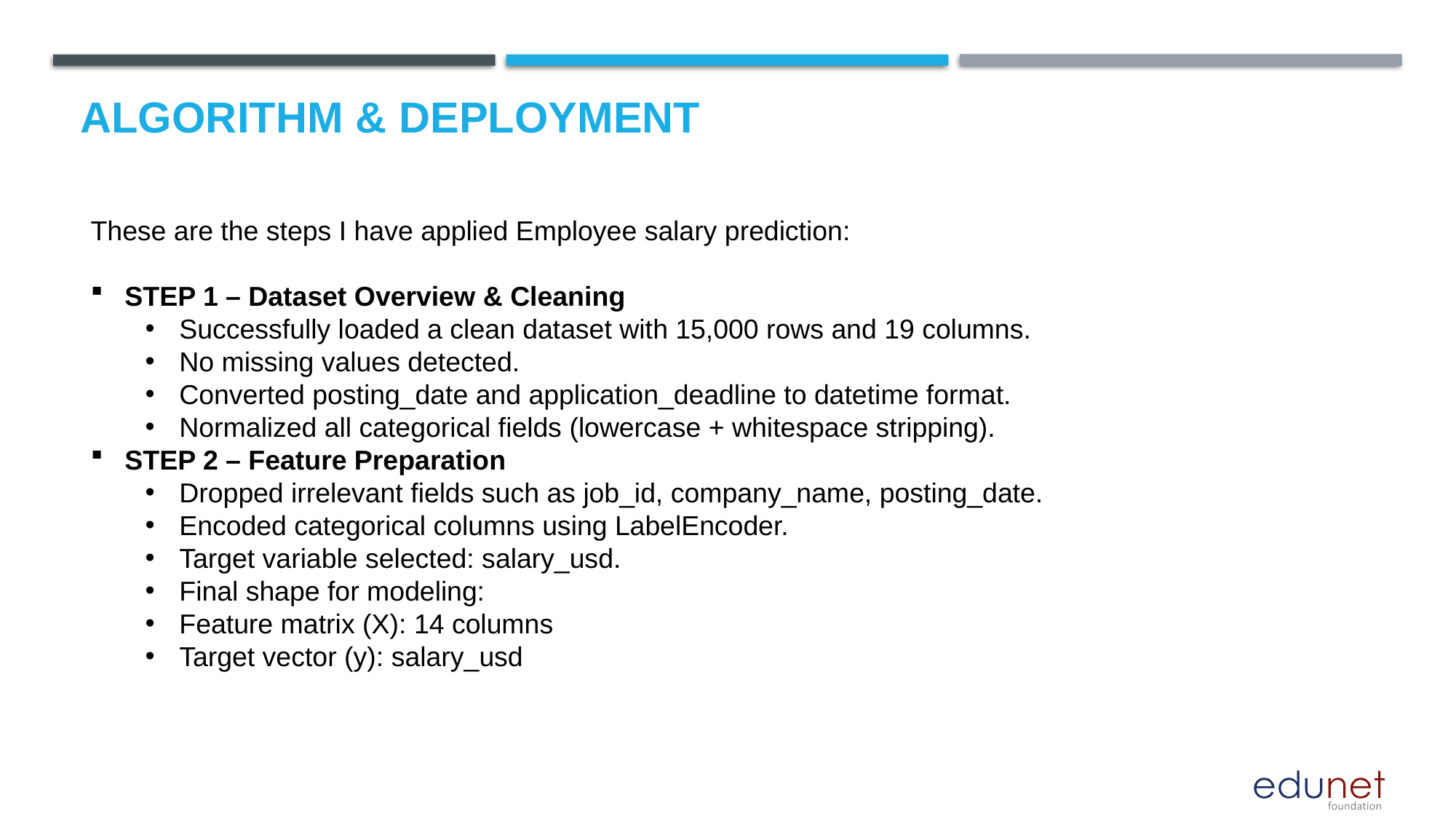

# Algorithm & Deployment
These are the steps I have applied Employee salary prediction:

STEP 1 – Dataset Overview & Cleaning
Successfully loaded a clean dataset with 15,000 rows and 19 columns.
No missing values detected.
Converted posting_date and application_deadline to datetime format.
Normalized all categorical fields (lowercase + whitespace stripping).
STEP 2 – Feature Preparation
Dropped irrelevant fields such as job_id, company_name, posting_date.
Encoded categorical columns using LabelEncoder.
Target variable selected: salary_usd.
Final shape for modeling:
Feature matrix (X): 14 columns
Target vector (y): salary_usd